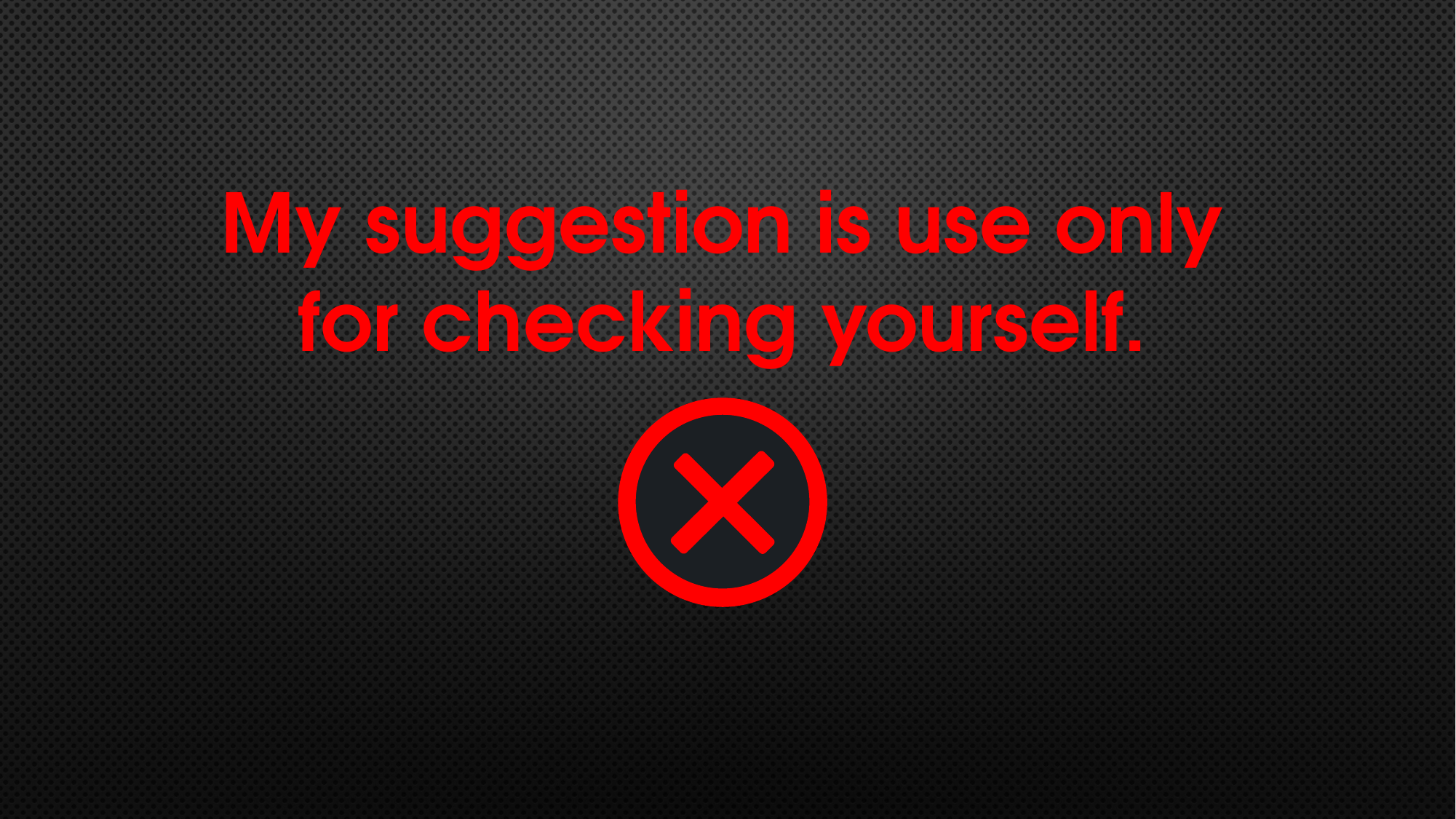

My suggestion is use only for checking yourself.